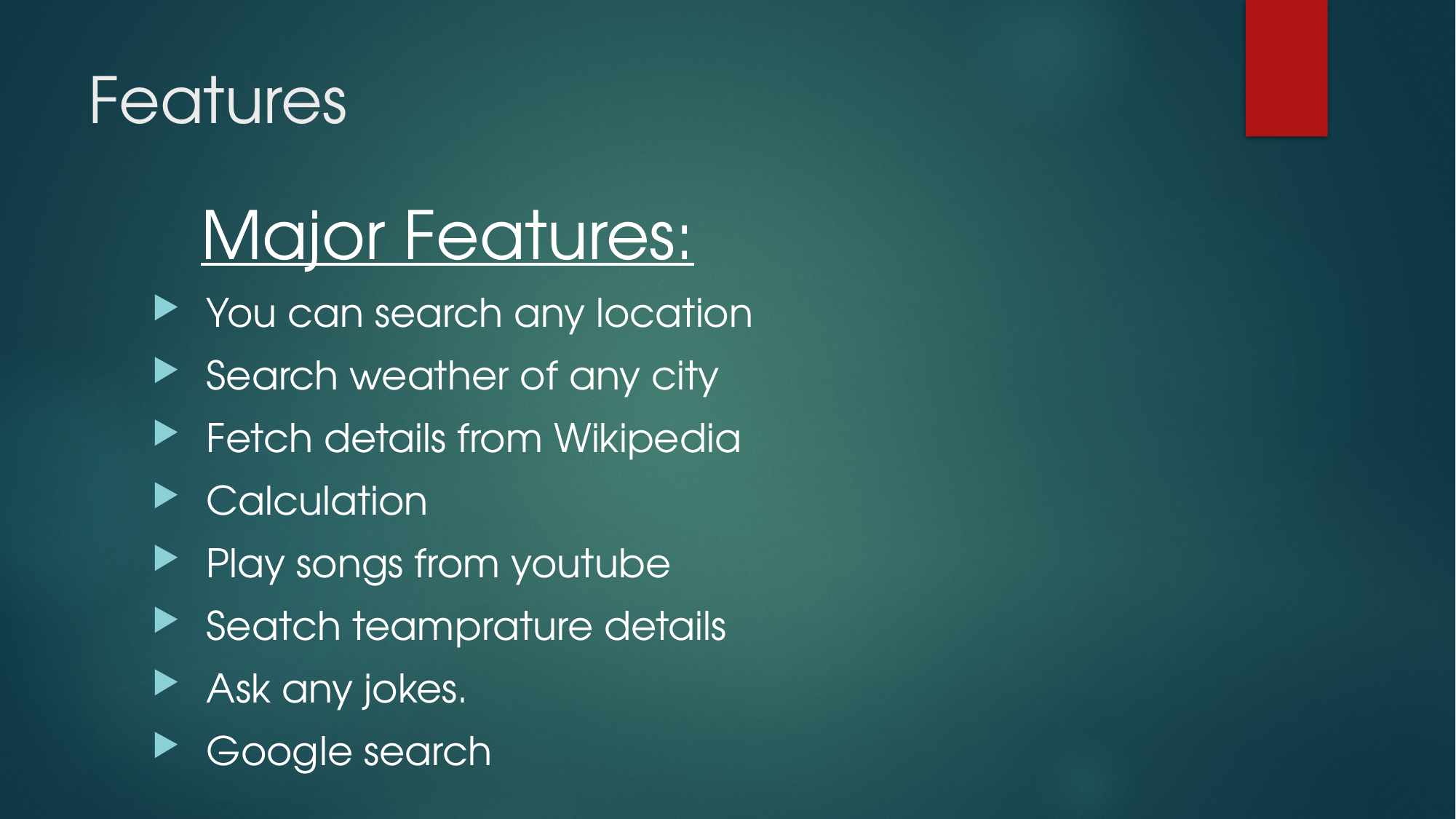

# Features
     Major Features:
You can search any location
Search weather of any city
Fetch details from Wikipedia
Calculation
Play songs from youtube
Seatch teamprature details
Ask any jokes.
Google search